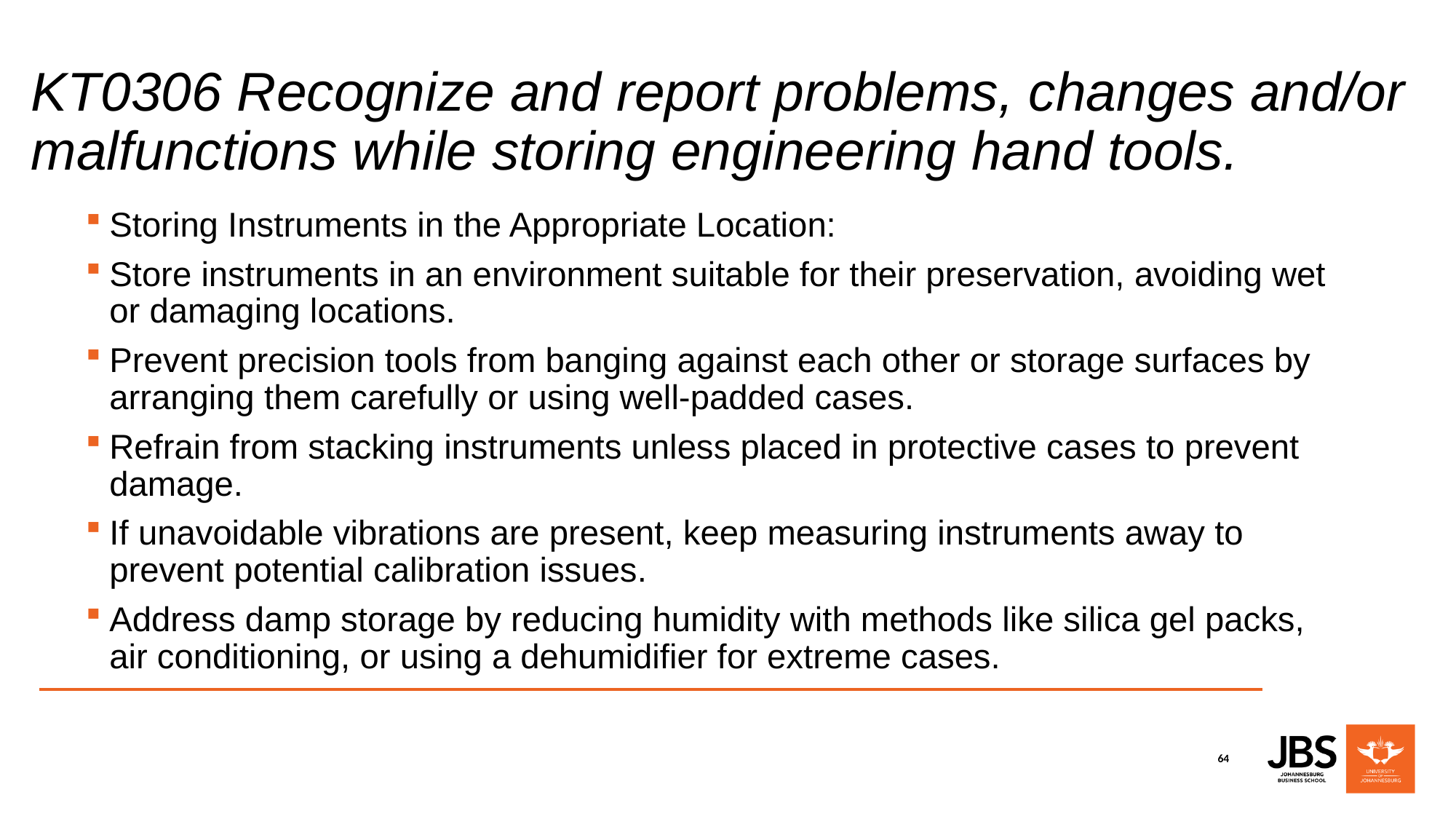

# KT0306 Recognize and report problems, changes and/or malfunctions while storing engineering hand tools.
Storing Instruments in the Appropriate Location:
Store instruments in an environment suitable for their preservation, avoiding wet or damaging locations.
Prevent precision tools from banging against each other or storage surfaces by arranging them carefully or using well-padded cases.
Refrain from stacking instruments unless placed in protective cases to prevent damage.
If unavoidable vibrations are present, keep measuring instruments away to prevent potential calibration issues.
Address damp storage by reducing humidity with methods like silica gel packs, air conditioning, or using a dehumidifier for extreme cases.